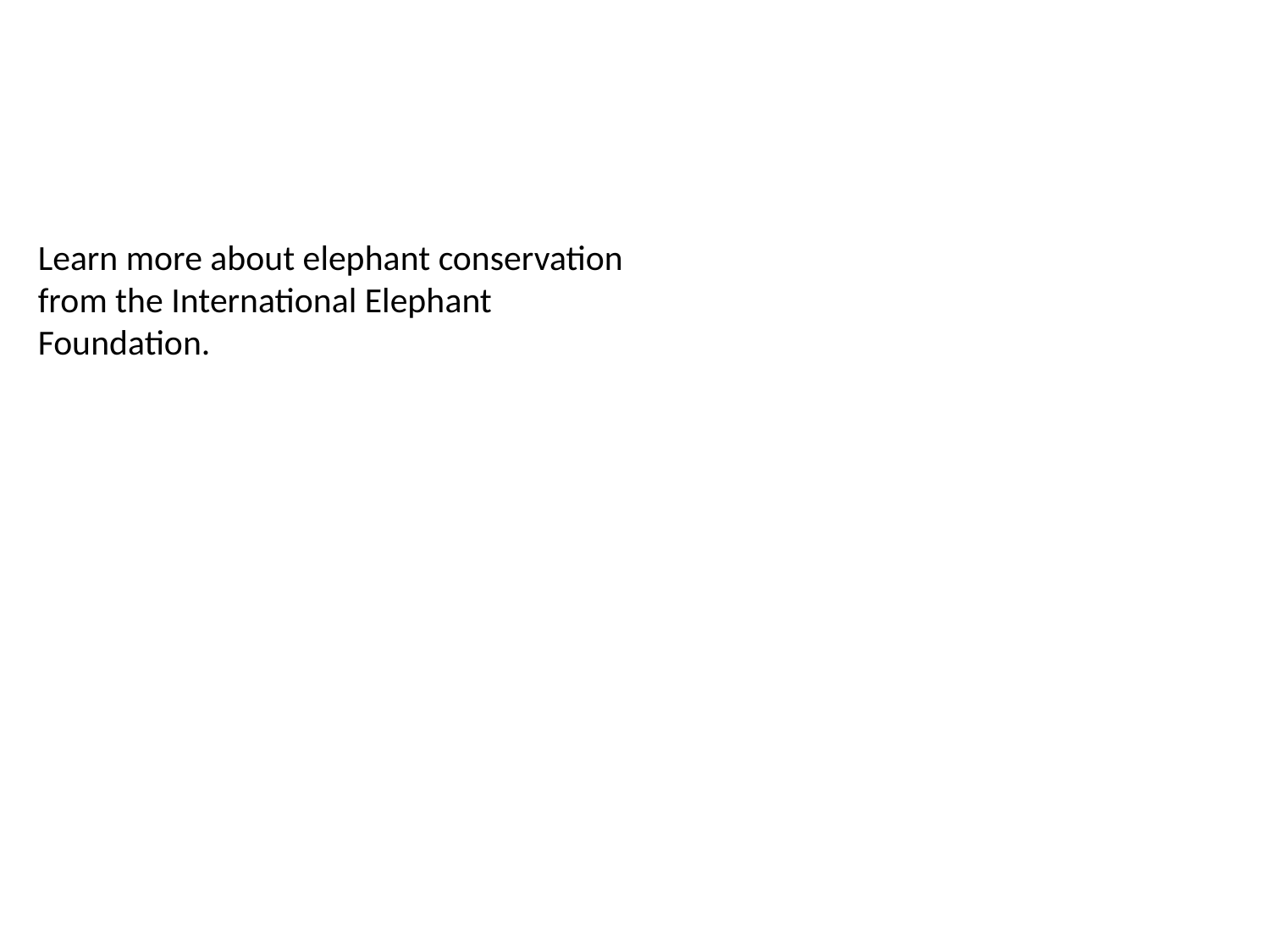

Learn more about elephant conservation from the International Elephant Foundation.